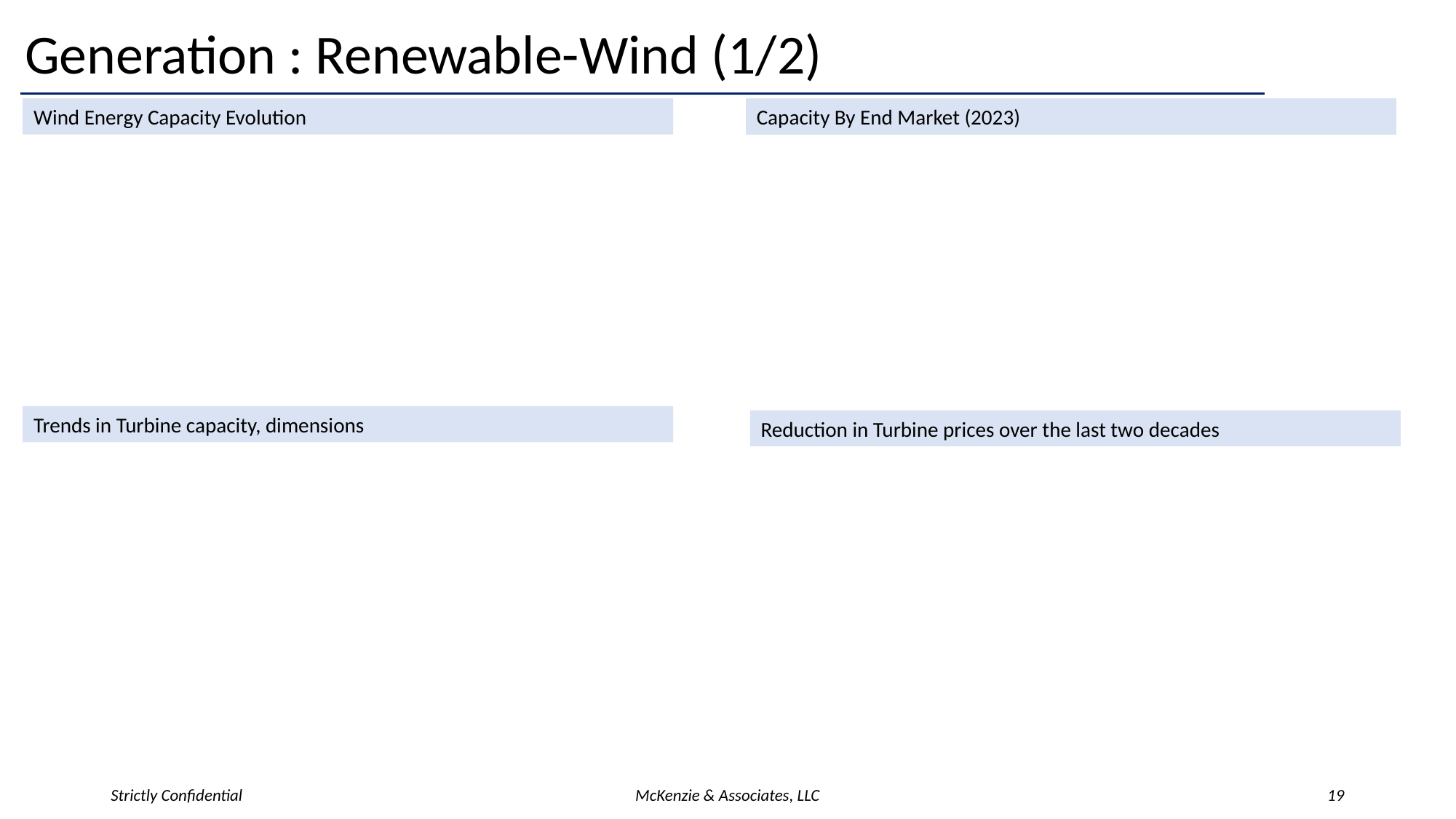

# Generation : Renewable-Wind (1/2)
 .
.
Wind Energy Capacity Evolution
Capacity By End Market (2023)
Trends in Turbine capacity, dimensions
Reduction in Turbine prices over the last two decades
Strictly Confidential
McKenzie & Associates, LLC
19